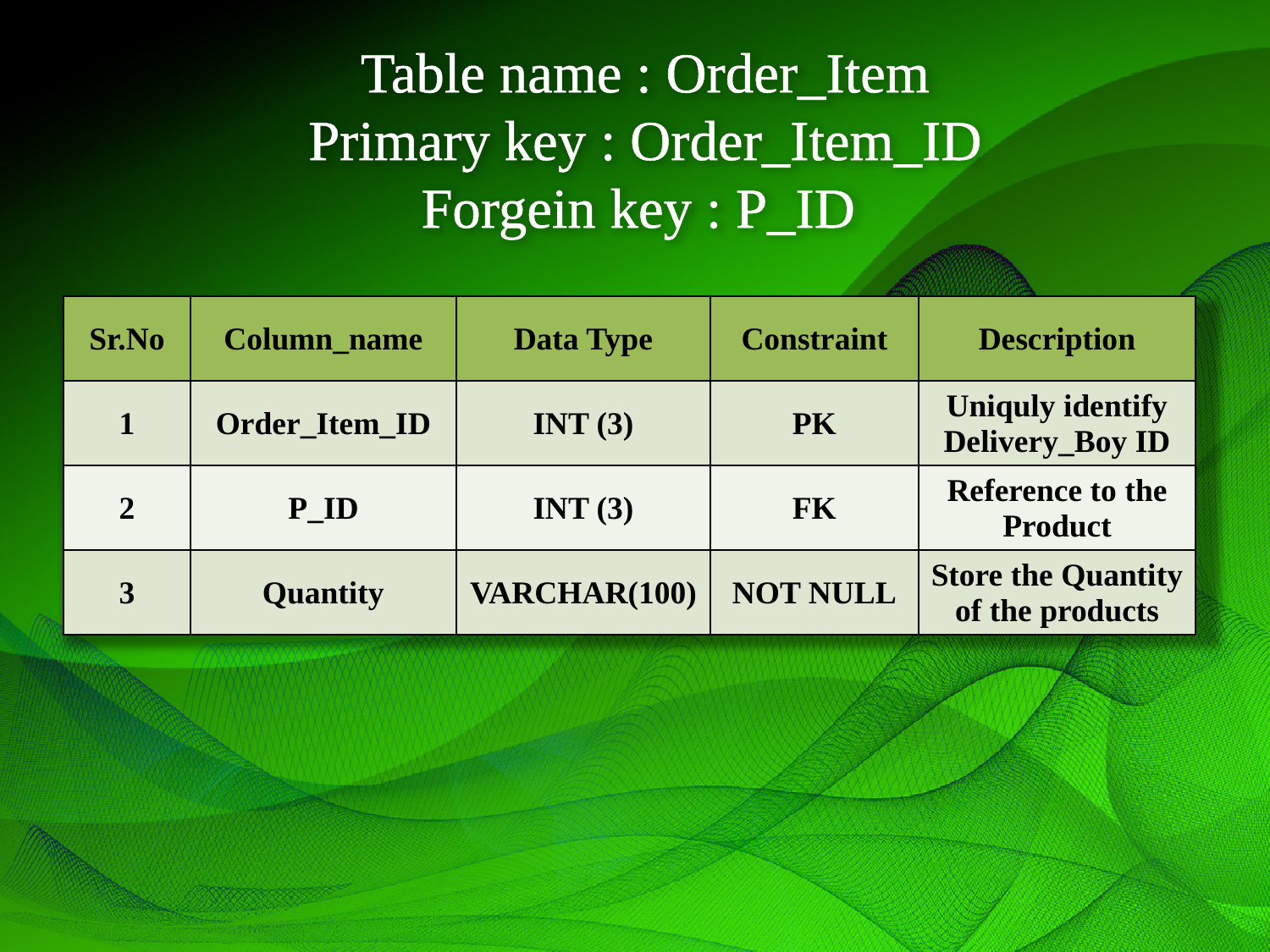

# Table name : Order_Item Primary key : Order_Item_ID Forgein key : P_ID
| Sr.No | Column\_name | Data Type | Constraint | Description |
| --- | --- | --- | --- | --- |
| 1 | Order\_Item\_ID | INT (3) | PK | Uniquly identify Delivery\_Boy ID |
| 2 | P\_ID | INT (3) | FK | Reference to the Product |
| 3 | Quantity | VARCHAR(100) | NOT NULL | Store the Quantity of the products |